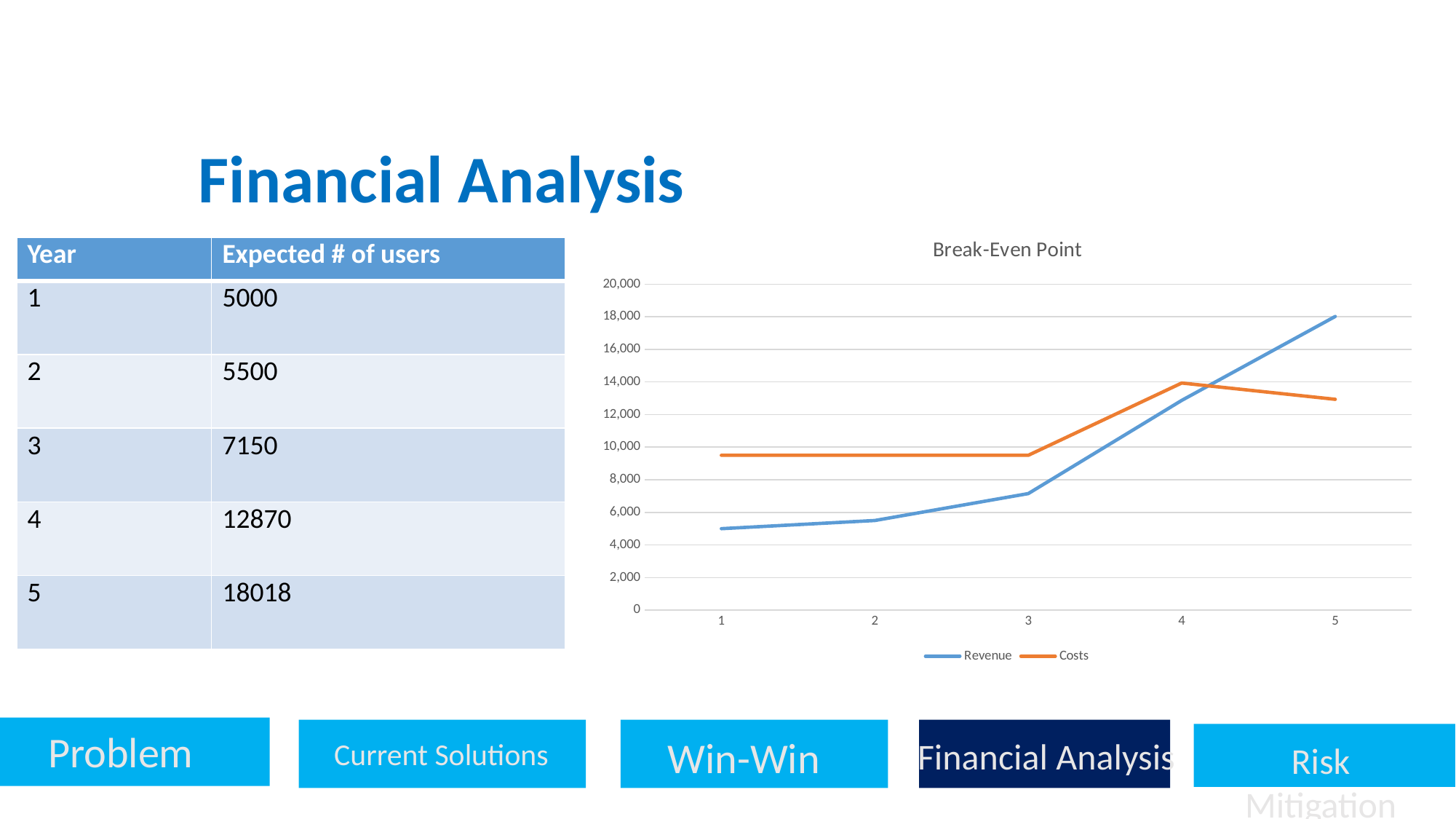

Financial Analysis

### Chart: Break-Even Point

| Category | Revenue | Costs |
|---|---|---|
| Year | Expected # of users |
| --- | --- |
| 1 | 5000 |
| 2 | 5500 |
| 3 | 7150 |
| 4 | 12870 |
| 5 | 18018 |

Problem

Current Solutions

Win-Win

Financial Analysis

Risk Mitigation